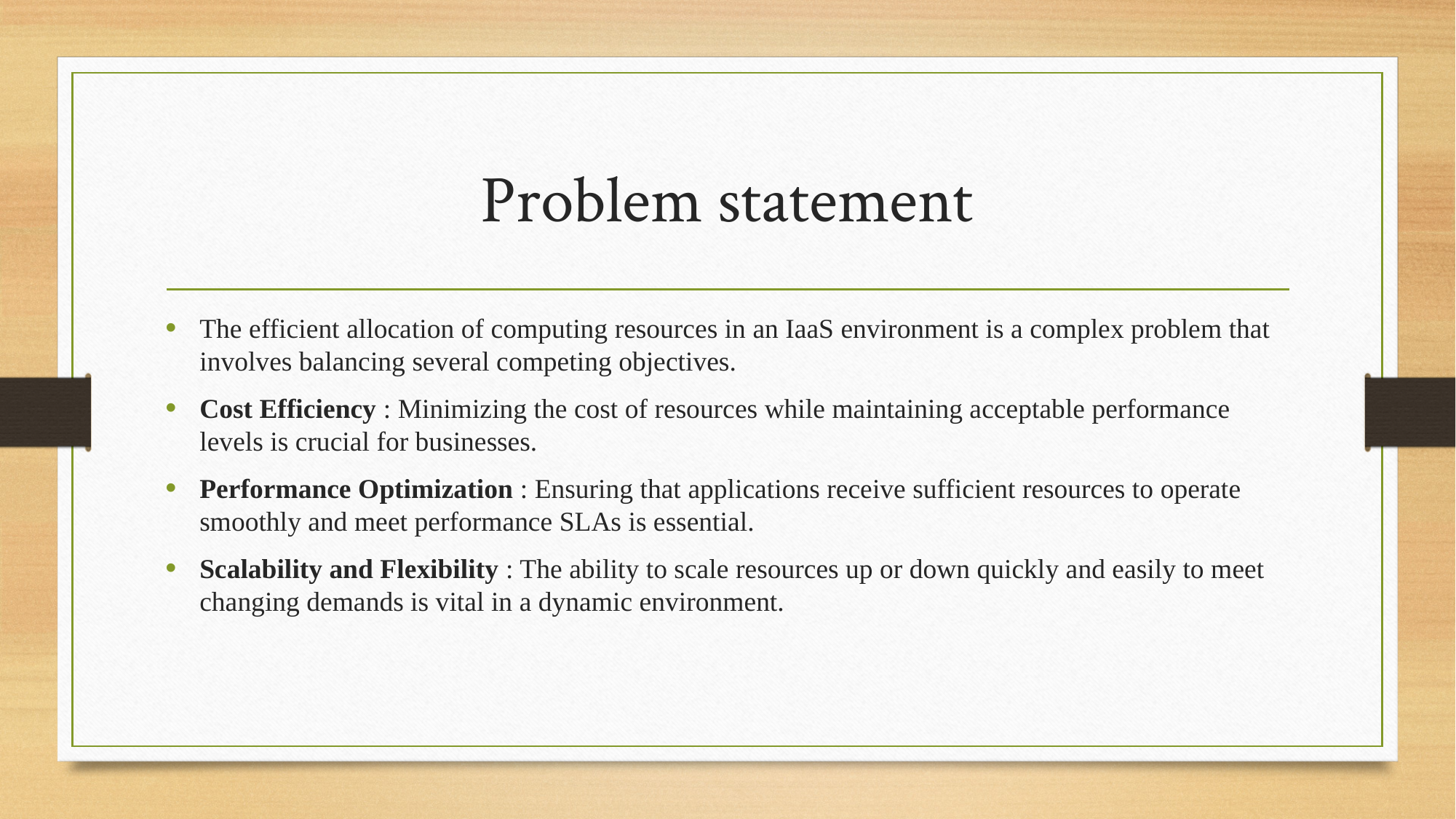

# Problem statement
The efficient allocation of computing resources in an IaaS environment is a complex problem that involves balancing several competing objectives.
Cost Efficiency : Minimizing the cost of resources while maintaining acceptable performance levels is crucial for businesses.
Performance Optimization : Ensuring that applications receive sufficient resources to operate smoothly and meet performance SLAs is essential.
Scalability and Flexibility : The ability to scale resources up or down quickly and easily to meet changing demands is vital in a dynamic environment.